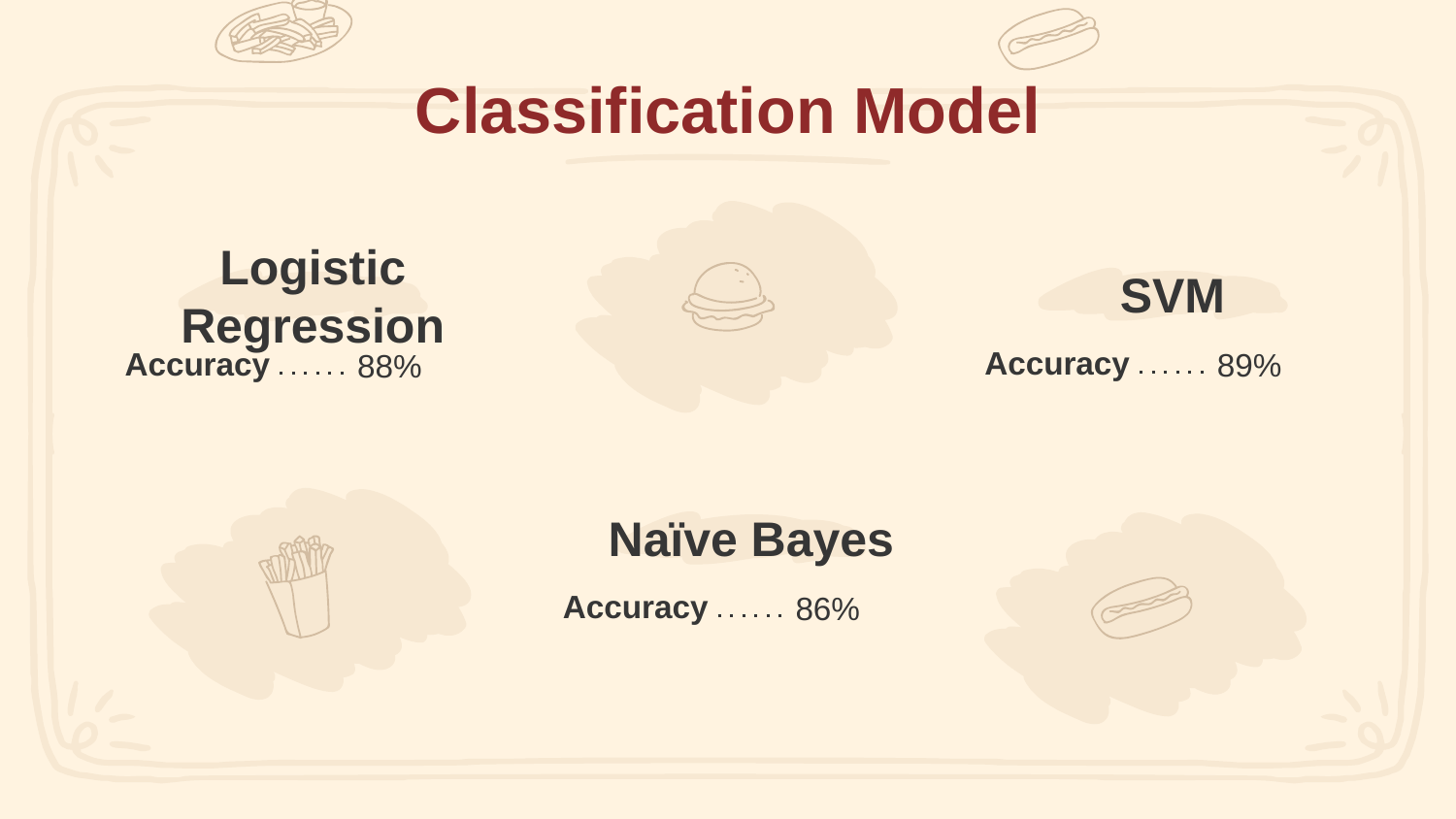

# Classification Model

SVM
Logistic Regression
89%
88%
Accuracy
Accuracy

Naïve Bayes

86%
Accuracy